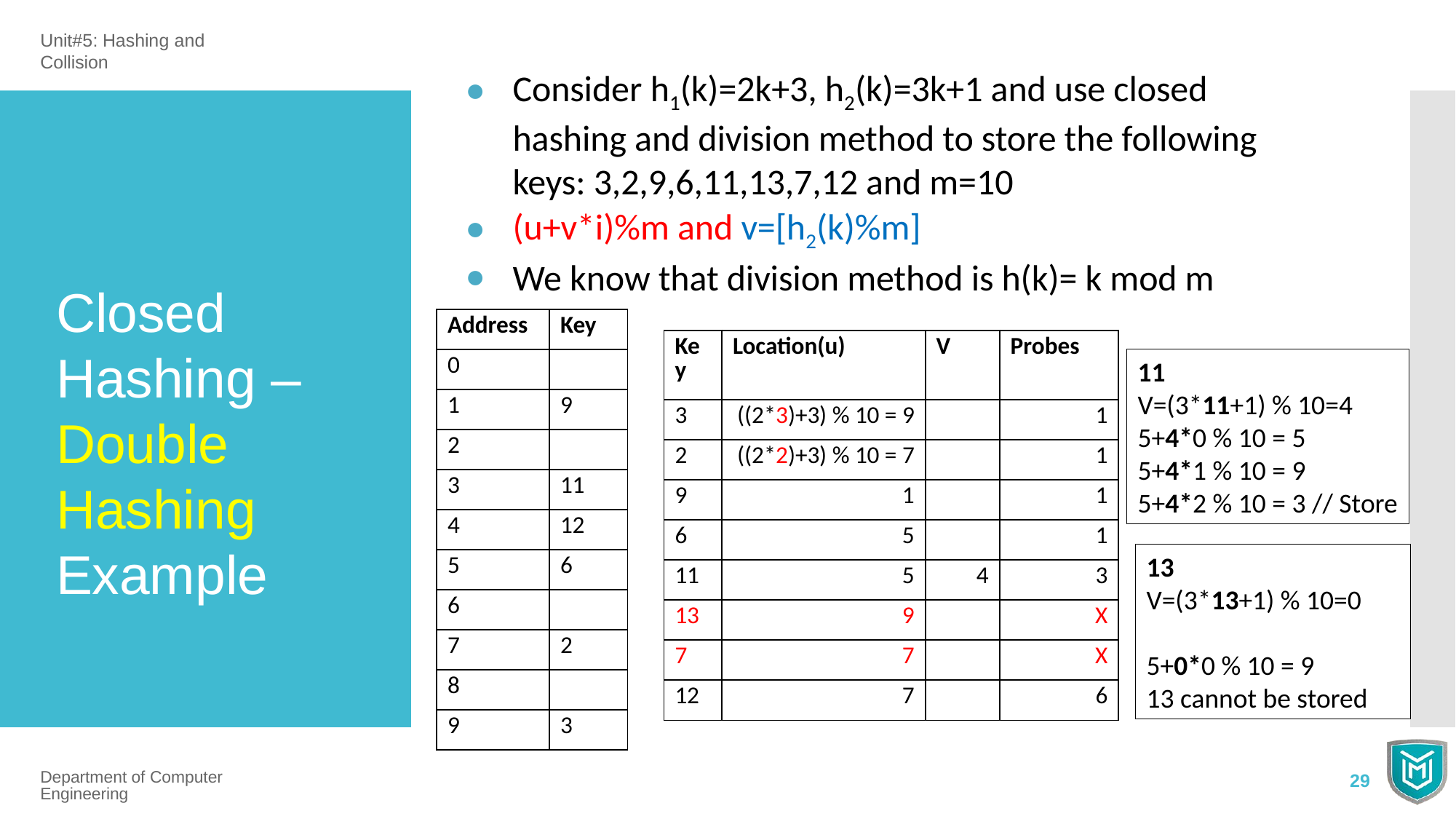

Unit#5: Hashing and Collision
Consider h1(k)=2k+3, h2(k)=3k+1 and use closed hashing and division method to store the following keys: 3,2,9,6,11,13,7,12 and m=10
(u+v*i)%m and v=[h2(k)%m]
We know that division method is h(k)= k mod m
Closed Hashing –Double Hashing Example
| Address | Key |
| --- | --- |
| 0 |  |
| 1 | 9 |
| 2 |  |
| 3 | 11 |
| 4 | 12 |
| 5 | 6 |
| 6 |  |
| 7 | 2 |
| 8 |  |
| 9 | 3 |
| Key | Location(u) | V | Probes |
| --- | --- | --- | --- |
| 3 | ((2\*3)+3) % 10 = 9 |  | 1 |
| 2 | ((2\*2)+3) % 10 = 7 |  | 1 |
| 9 | 1 |  | 1 |
| 6 | 5 |  | 1 |
| 11 | 5 | 4 | 3 |
| 13 | 9 |  | X |
| 7 | 7 |  | X |
| 12 | 7 |  | 6 |
11
V=(3*11+1) % 10=4
5+4*0 % 10 = 5
5+4*1 % 10 = 9
5+4*2 % 10 = 3 // Store
13
V=(3*13+1) % 10=0

5+0*0 % 10 = 9
13 cannot be stored
Department of Computer Engineering
29